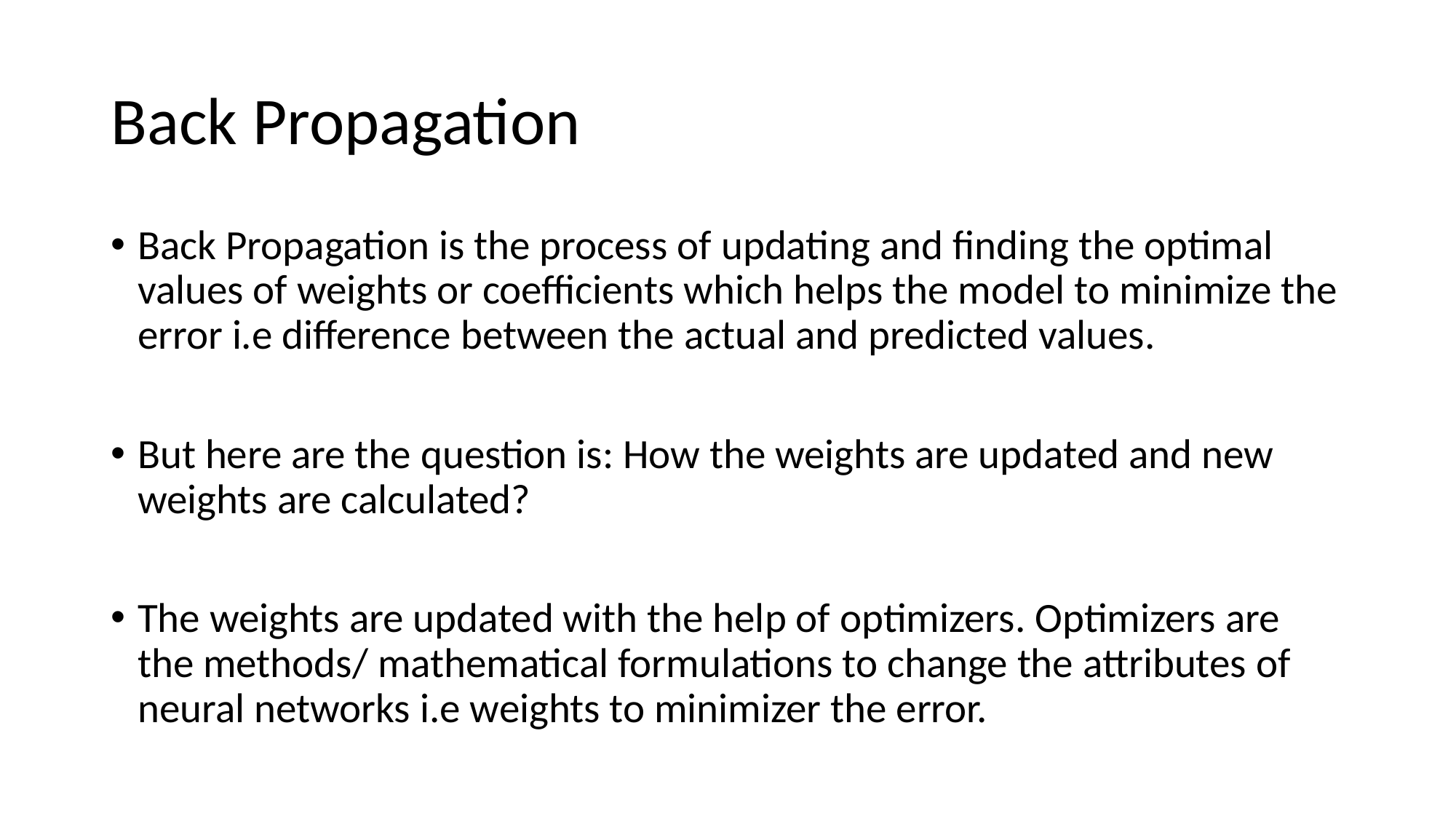

# Back Propagation
Back Propagation is the process of updating and finding the optimal values of weights or coefficients which helps the model to minimize the error i.e difference between the actual and predicted values.

But here are the question is: How the weights are updated and new weights are calculated?

The weights are updated with the help of optimizers. Optimizers are the methods/ mathematical formulations to change the attributes of neural networks i.e weights to minimizer the error.